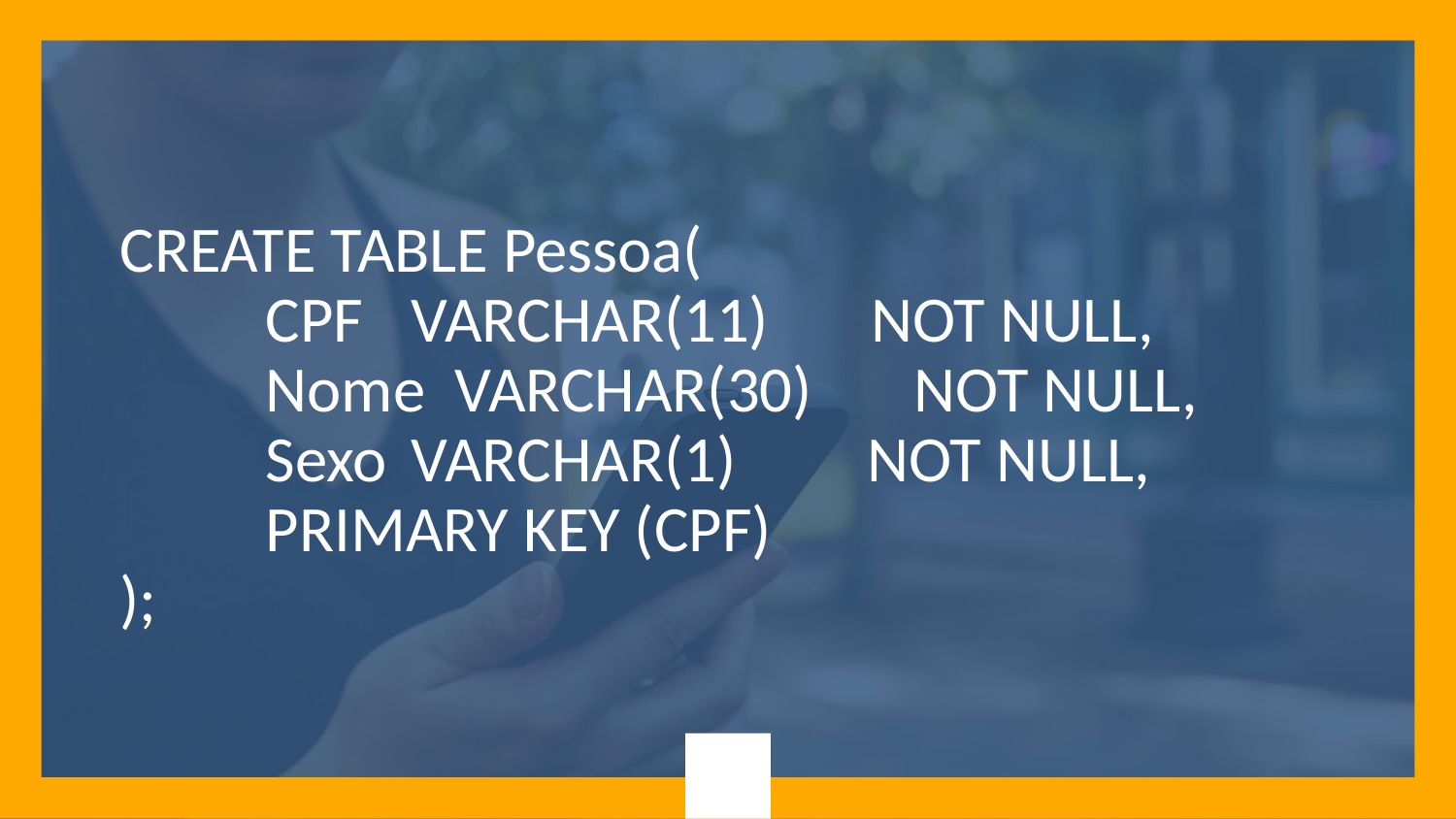

CREATE TABLE Pessoa(
	CPF	VARCHAR(11)       NOT NULL,
          Nome  VARCHAR(30)       NOT NULL,
          Sexo 	VARCHAR(1)         NOT NULL,
          PRIMARY KEY (CPF)
);